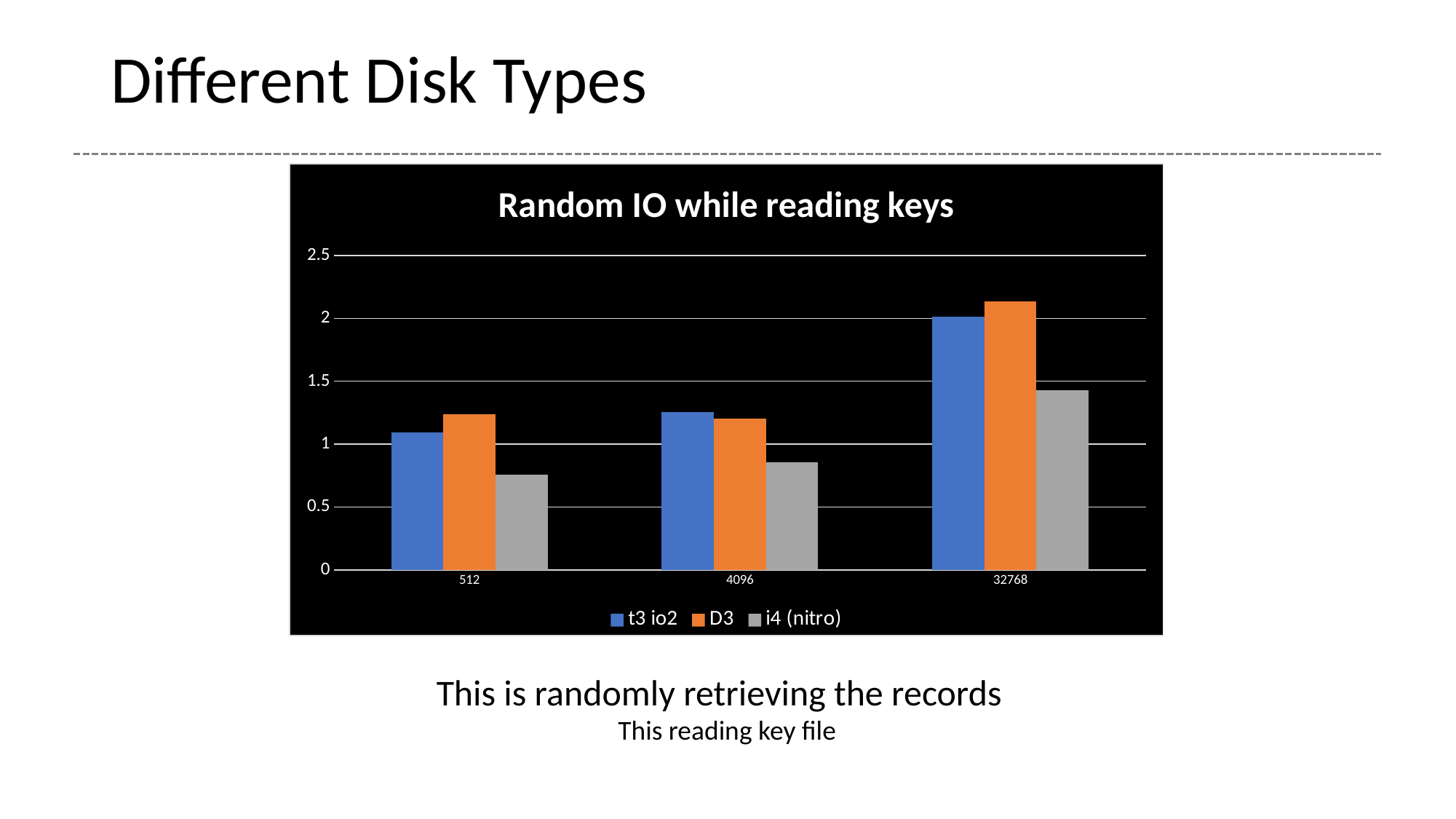

# Different Disk Types

### Chart: Random IO while reading keys

| Category | t3 io2 | D3 | i4 (nitro) |
|---|---|---|---|
| 512 | 1.0904800000000001 | 1.23508 | 0.75616 |
| 4096 | 1.2574999999999998 | 1.2037200000000001 | 0.85816 |
| 32768 | 2.01504 | 2.13712 | 1.4287599999999998 |
This is randomly retrieving the records
This reading key file